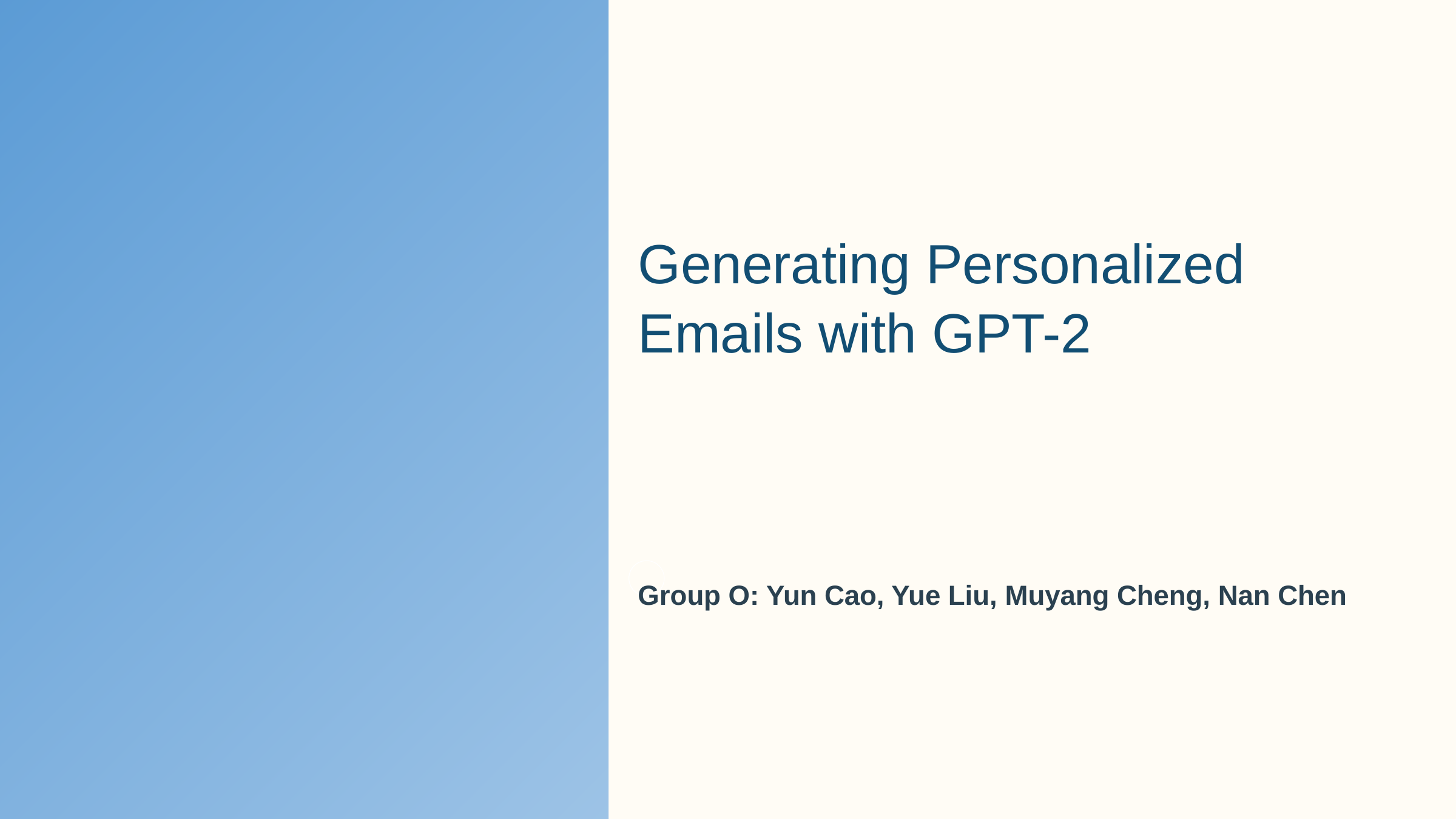

Generating Personalized Emails with GPT-2

Group O: Yun Cao, Yue Liu, Muyang Cheng, Nan Chen